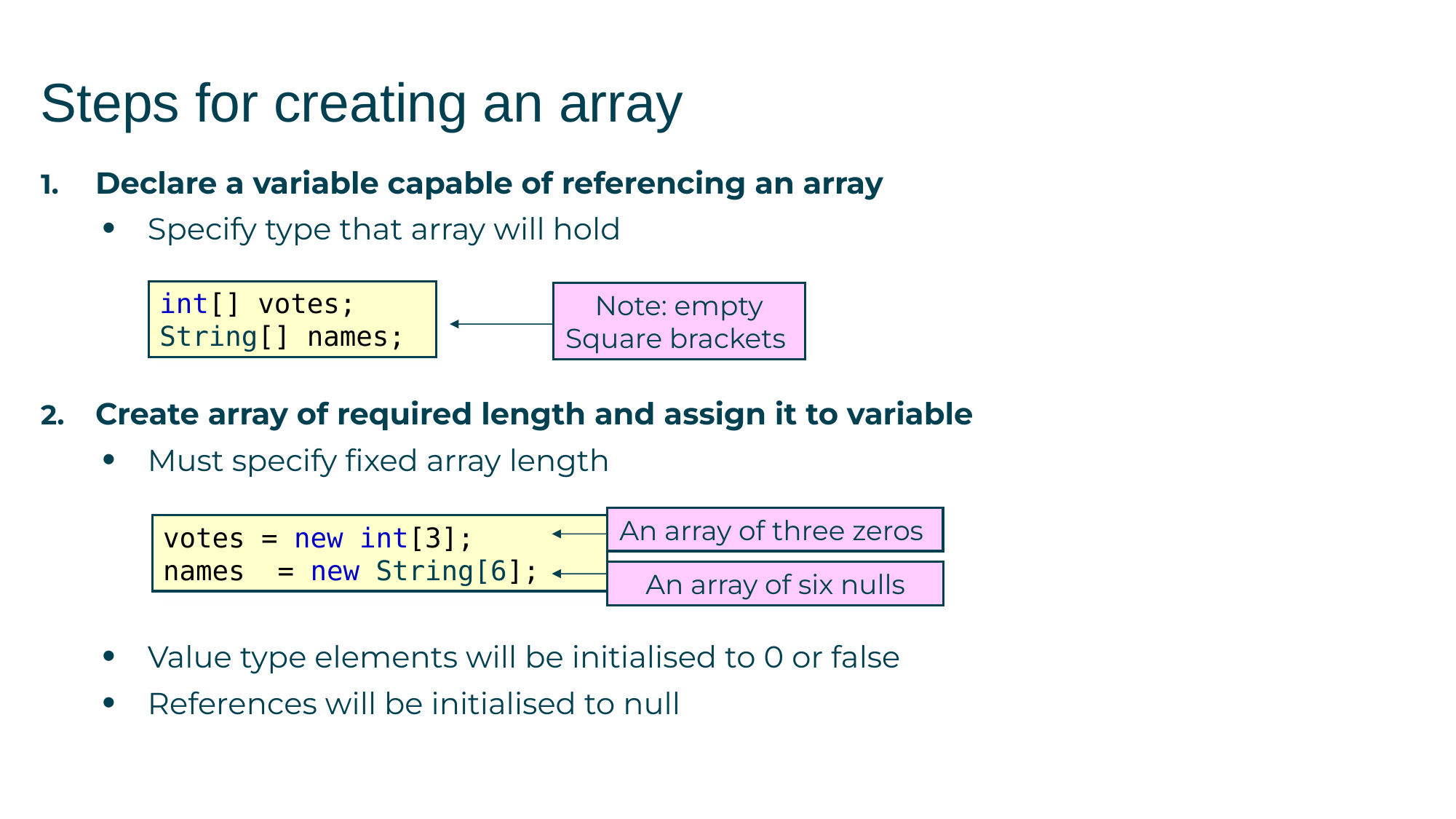

# Steps for creating an array
Declare a variable capable of referencing an array
Specify type that array will hold

Create array of required length and assign it to variable
Must specify fixed array length

Value type elements will be initialised to 0 or false
References will be initialised to null
int[] votes;
String[] names;
Note: empty Square brackets

An array of three zeros
votes = new int[3];
names  = new String[6];

An array of six nulls